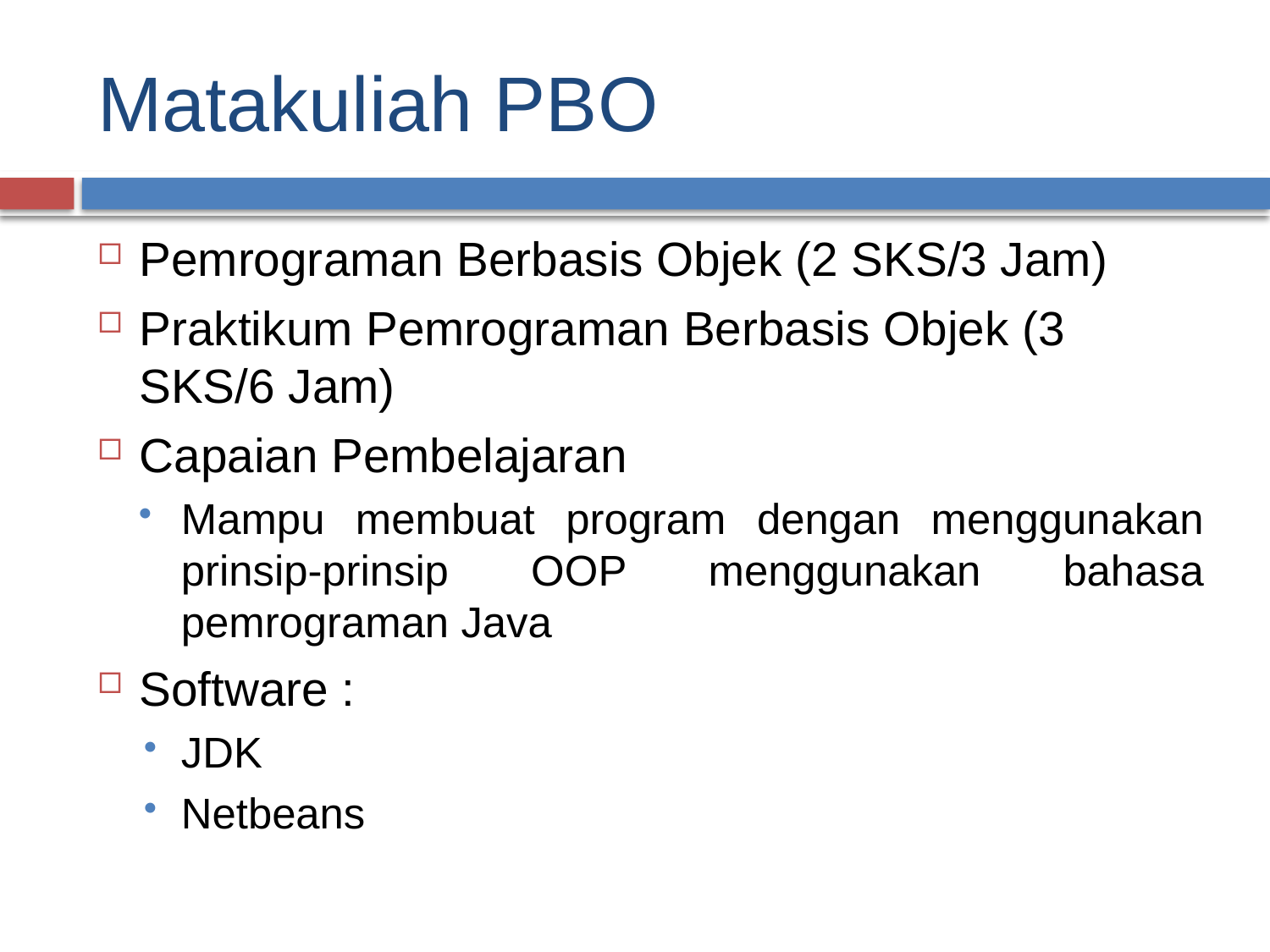

# Matakuliah PBO
Pemrograman Berbasis Objek (2 SKS/3 Jam)
Praktikum Pemrograman Berbasis Objek (3 SKS/6 Jam)
Capaian Pembelajaran
Mampu membuat program dengan menggunakan prinsip-prinsip OOP menggunakan bahasa pemrograman Java
Software :
JDK
Netbeans